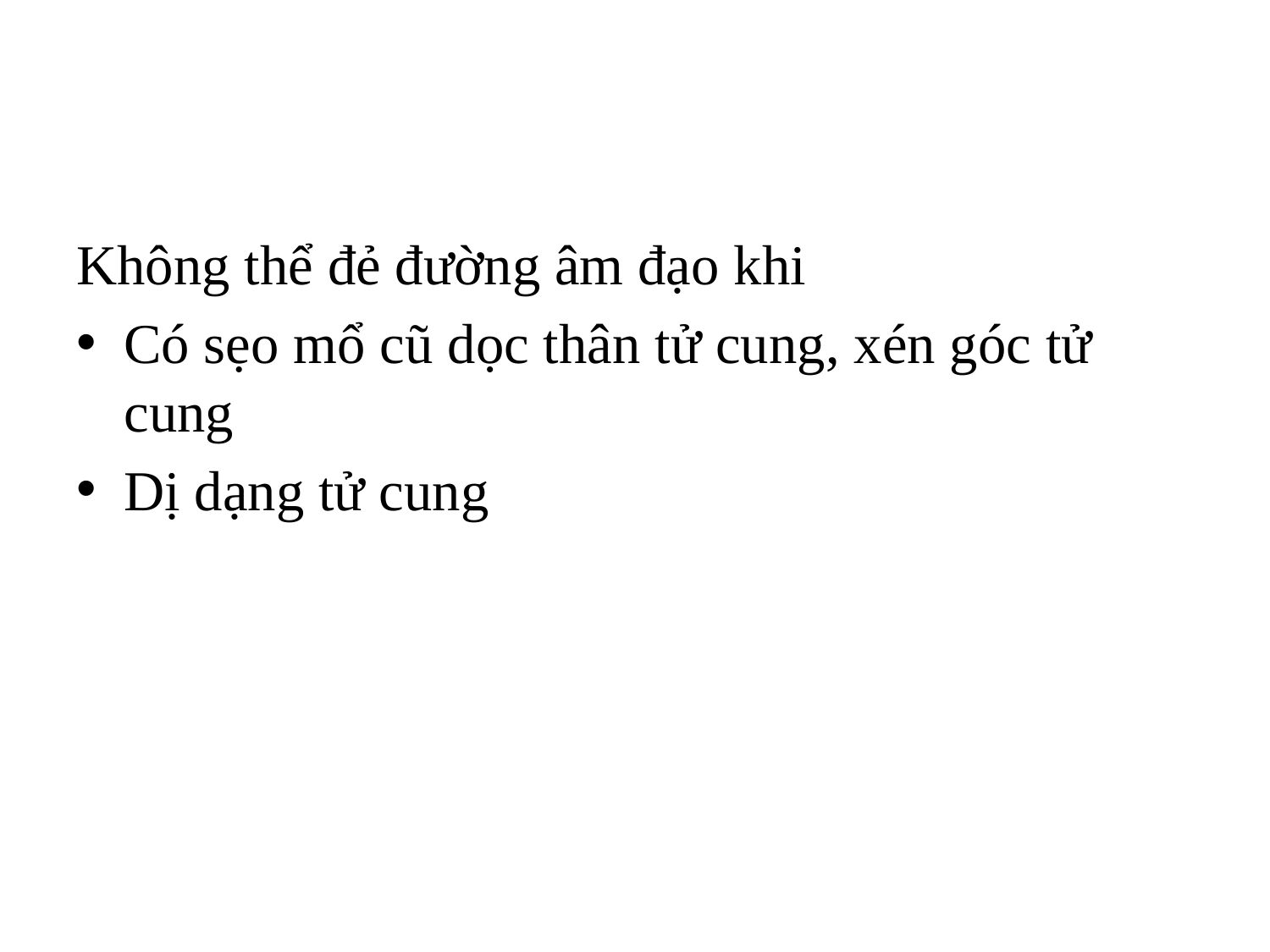

#
Không thể đẻ đường âm đạo khi
Có sẹo mổ cũ dọc thân tử cung, xén góc tử cung
Dị dạng tử cung